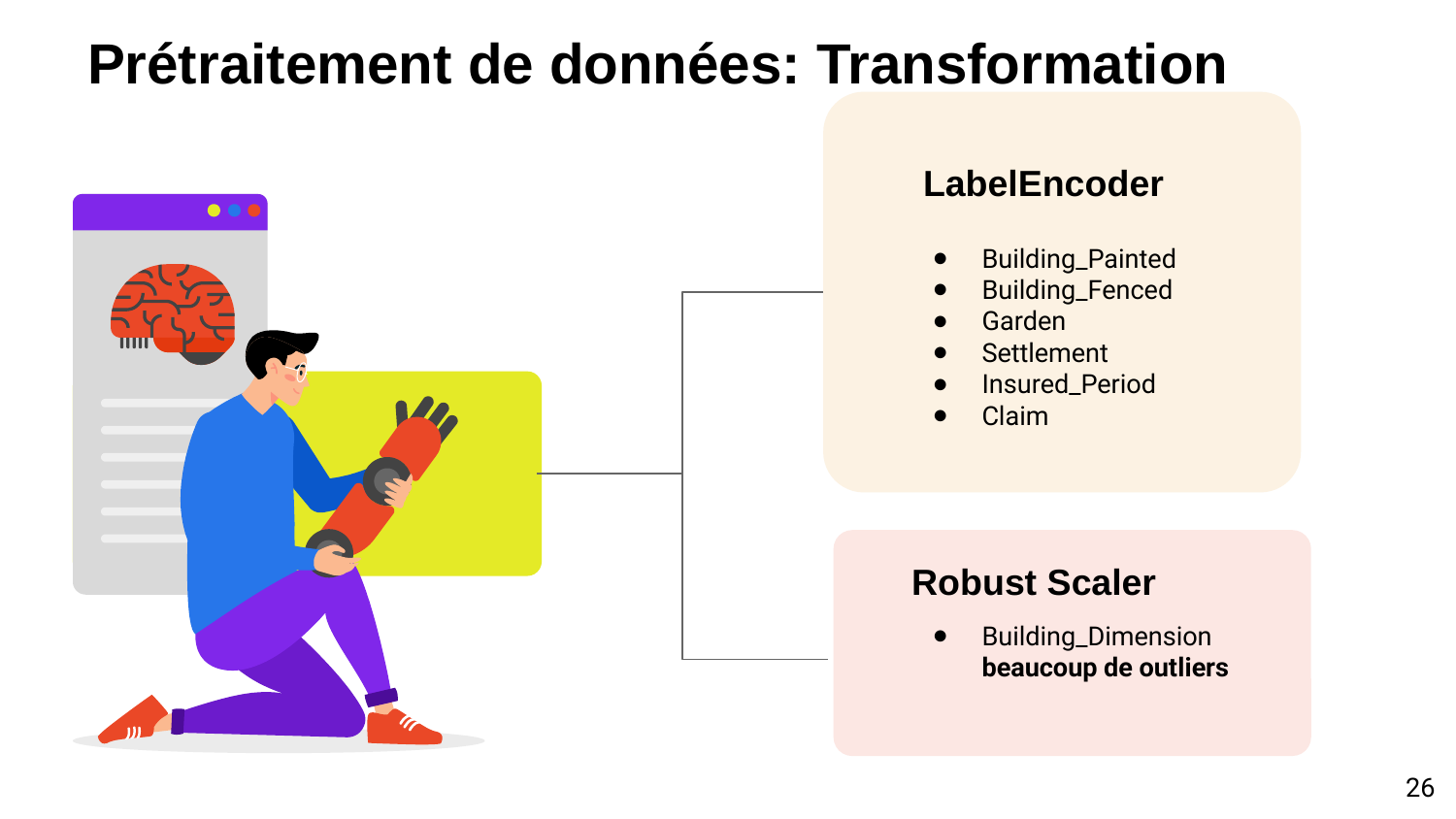

# Prétraitement de données: Transformation

LabelEncoder
Building_Painted
Building_Fenced
Garden
Settlement
Insured_Period
Claim

Robust Scaler
Building_Dimension
beaucoup de outliers
26